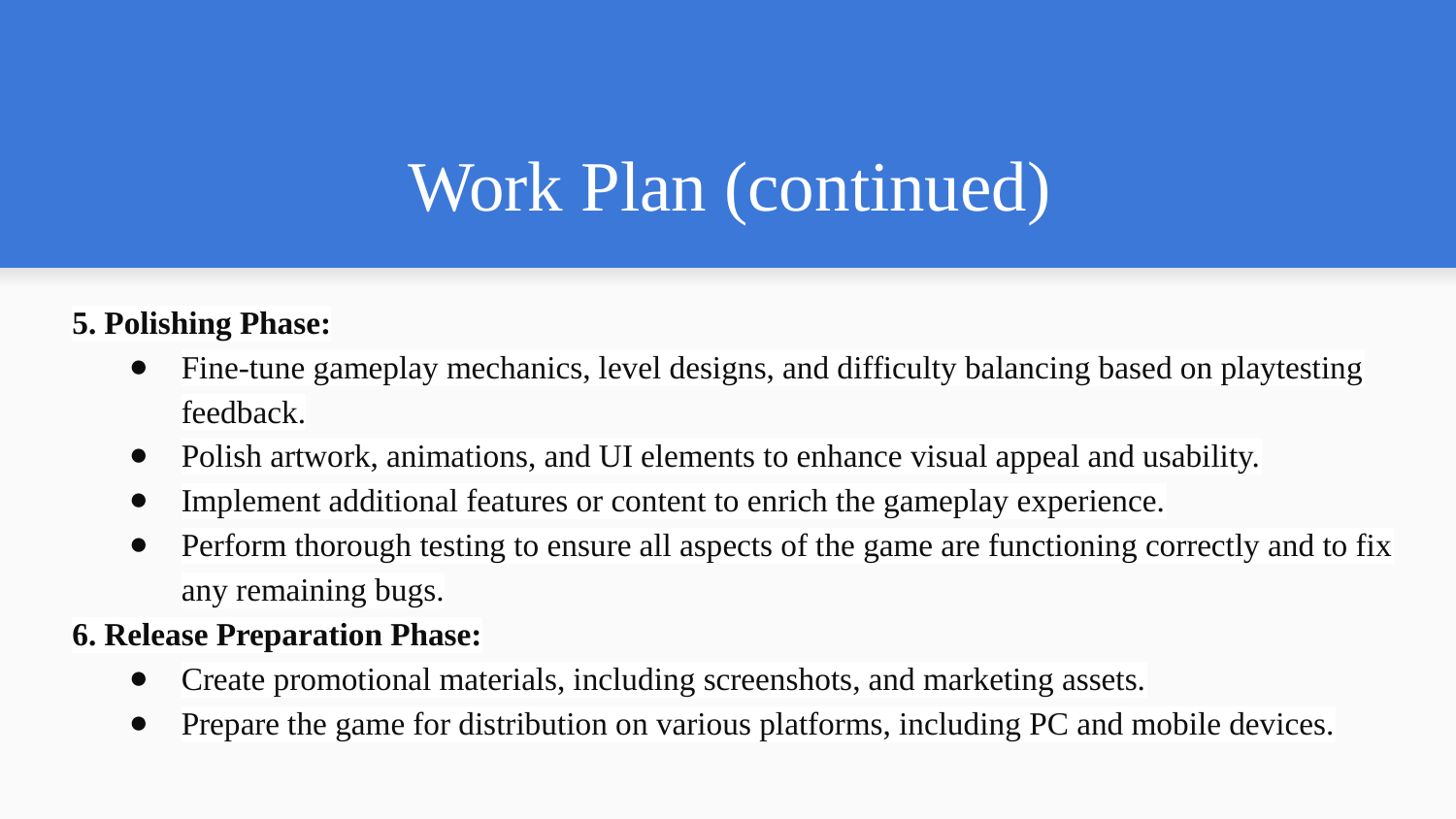

# Work Plan (continued)
5. Polishing Phase:
Fine-tune gameplay mechanics, level designs, and difficulty balancing based on playtesting feedback.
Polish artwork, animations, and UI elements to enhance visual appeal and usability.
Implement additional features or content to enrich the gameplay experience.
Perform thorough testing to ensure all aspects of the game are functioning correctly and to fix any remaining bugs.
6. Release Preparation Phase:
Create promotional materials, including screenshots, and marketing assets.
Prepare the game for distribution on various platforms, including PC and mobile devices.